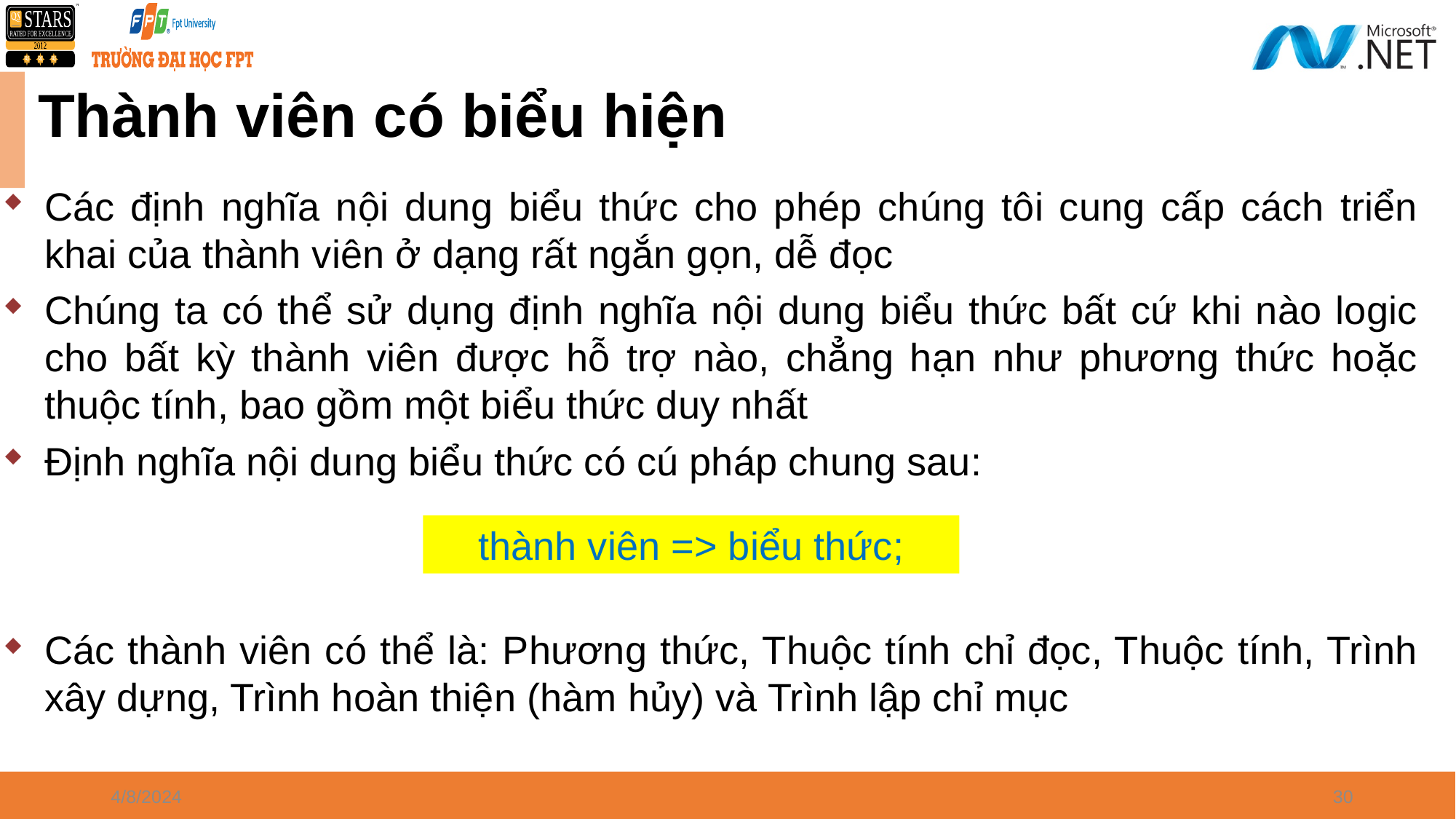

Thành viên có biểu hiện
Các định nghĩa nội dung biểu thức cho phép chúng tôi cung cấp cách triển khai của thành viên ở dạng rất ngắn gọn, dễ đọc
Chúng ta có thể sử dụng định nghĩa nội dung biểu thức bất cứ khi nào logic cho bất kỳ thành viên được hỗ trợ nào, chẳng hạn như phương thức hoặc thuộc tính, bao gồm một biểu thức duy nhất
Định nghĩa nội dung biểu thức có cú pháp chung sau:
thành viên => biểu thức;
Các thành viên có thể là: Phương thức, Thuộc tính chỉ đọc, Thuộc tính, Trình xây dựng, Trình hoàn thiện (hàm hủy) và Trình lập chỉ mục
4/8/2024
30